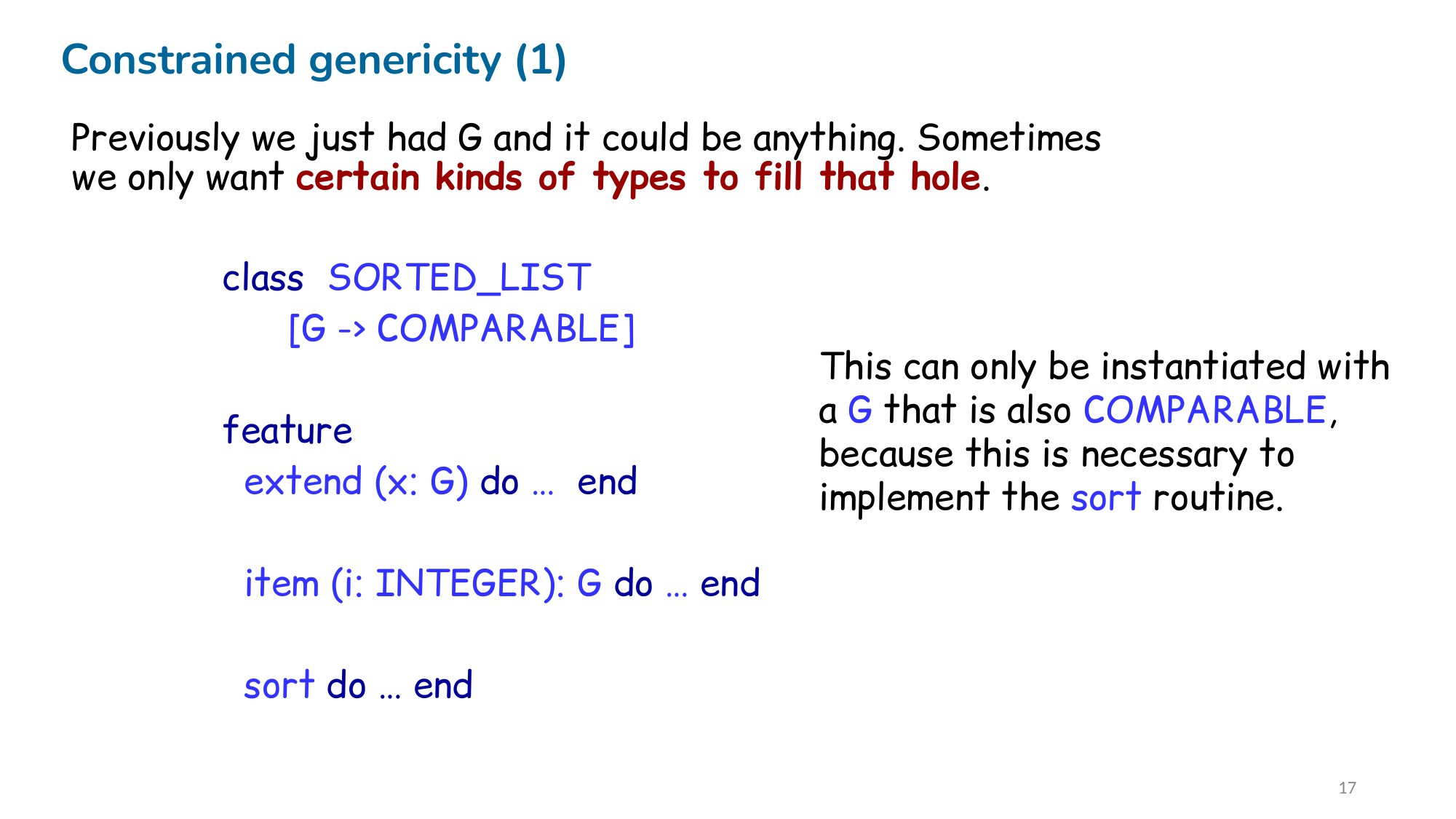

# Constrained genericity (1)
Previously we just had G and it could be anything. Sometimes we only want certain kinds of types to fill that hole.
class  SORTED_LIST
      [G -> COMPARABLE]

feature
  extend (x: G) do …  end

  item (i: INTEGER): G do … end

  sort do … end
This can only be instantiated with a G that is also COMPARABLE, because this is necessary to implement the sort routine.
17